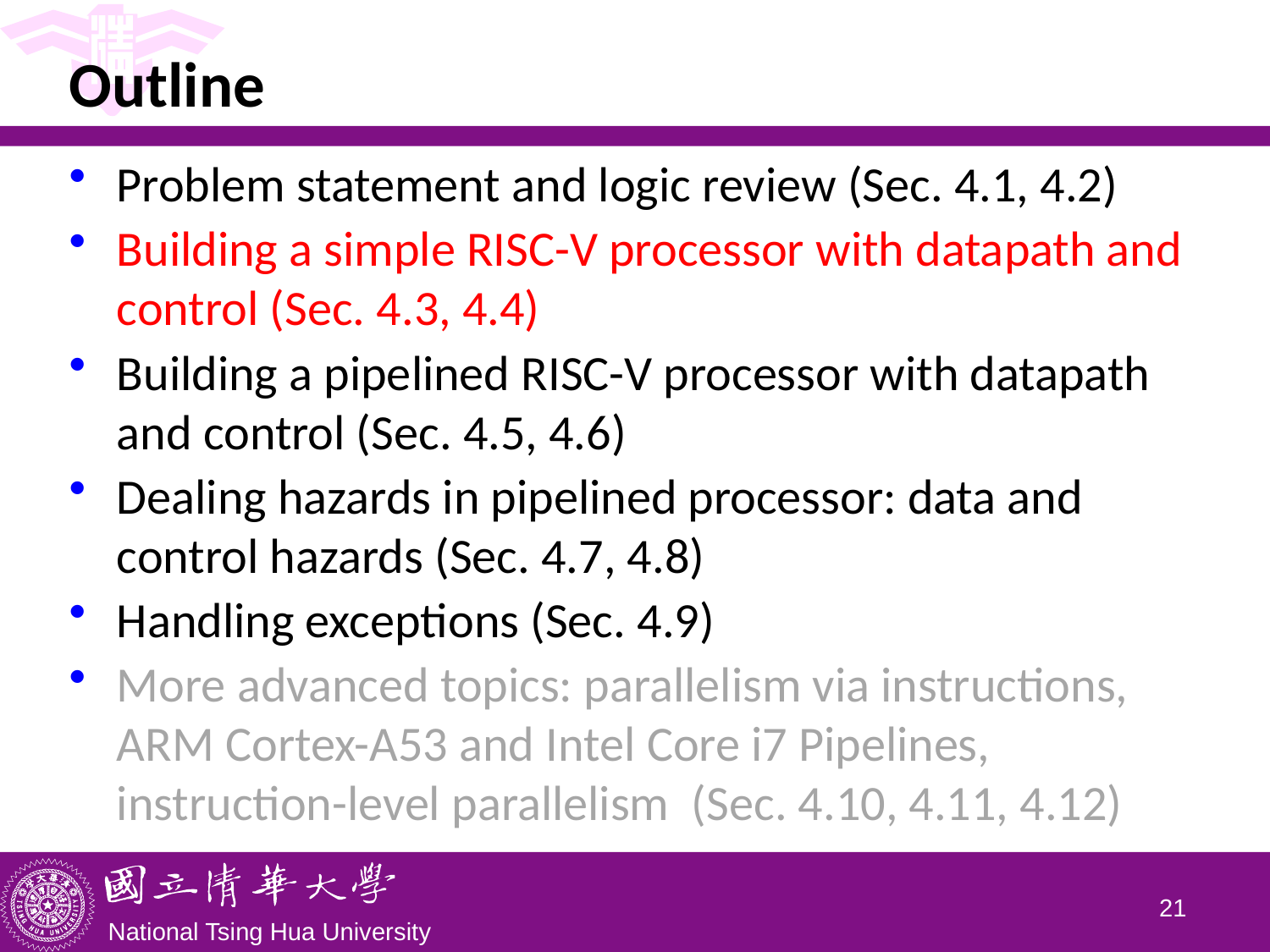

# Outline
Problem statement and logic review (Sec. 4.1, 4.2)
Building a simple RISC-V processor with datapath and control (Sec. 4.3, 4.4)
Building a pipelined RISC-V processor with datapath and control (Sec. 4.5, 4.6)
Dealing hazards in pipelined processor: data and control hazards (Sec. 4.7, 4.8)
Handling exceptions (Sec. 4.9)
More advanced topics: parallelism via instructions, ARM Cortex-A53 and Intel Core i7 Pipelines, instruction-level parallelism  (Sec. 4.10, 4.11, 4.12)
21